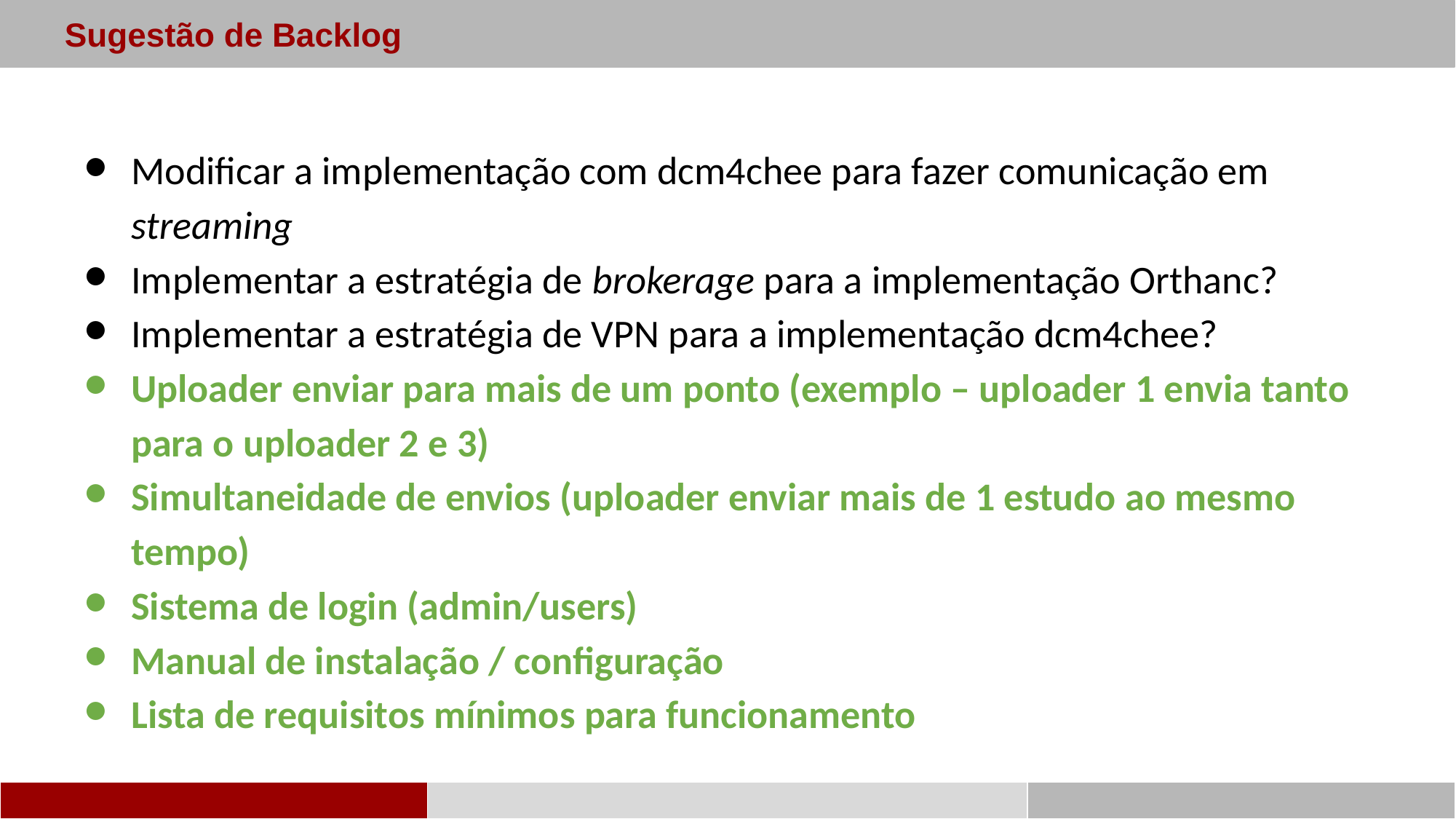

Sugestão de Backlog
Modificar a implementação com dcm4chee para fazer comunicação em streaming
Implementar a estratégia de brokerage para a implementação Orthanc?
Implementar a estratégia de VPN para a implementação dcm4chee?
Uploader enviar para mais de um ponto (exemplo – uploader 1 envia tanto para o uploader 2 e 3)
Simultaneidade de envios (uploader enviar mais de 1 estudo ao mesmo tempo)
Sistema de login (admin/users)
Manual de instalação / configuração
Lista de requisitos mínimos para funcionamento